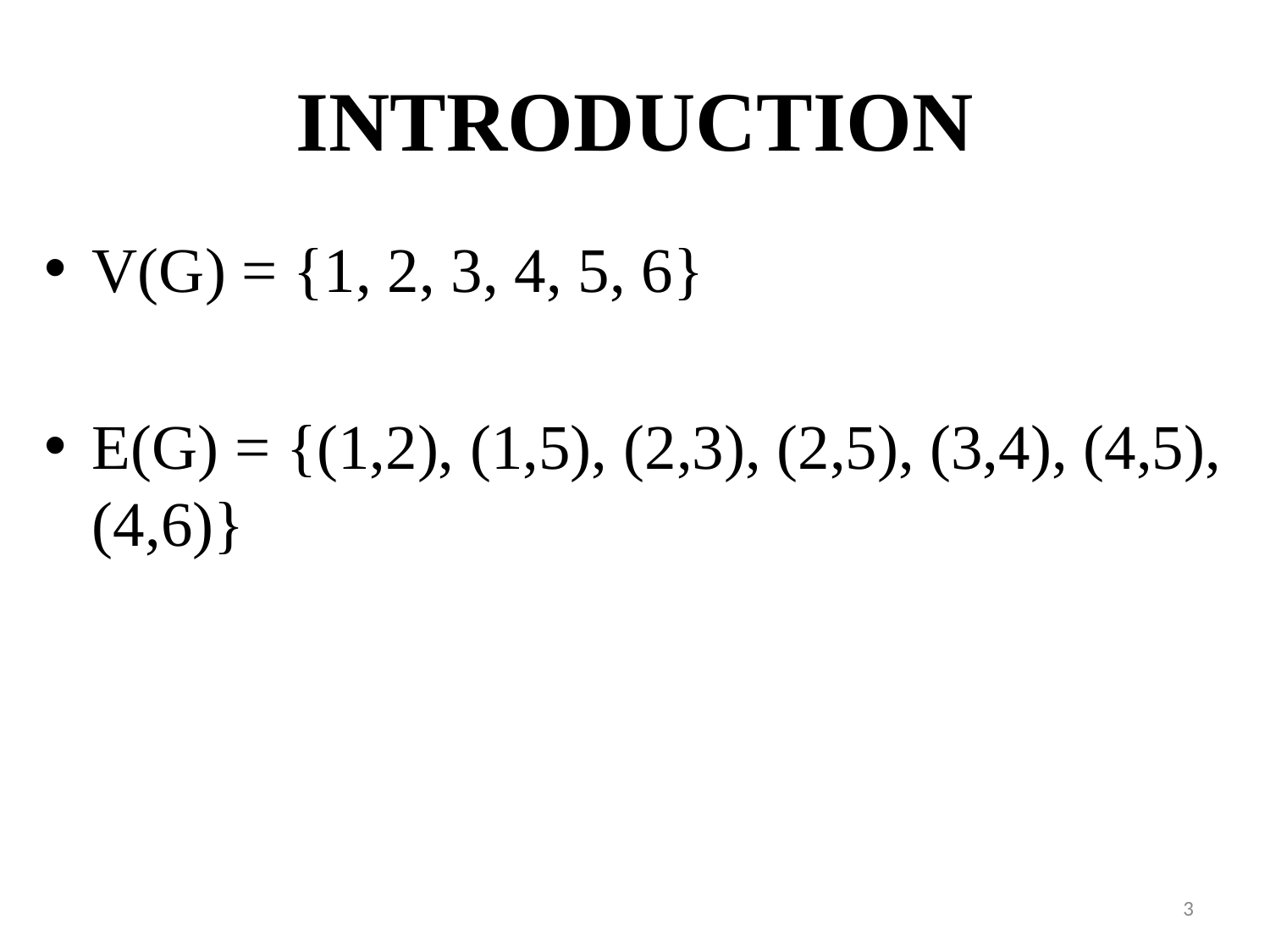

# INTRODUCTION
V(G) = {1, 2, 3, 4, 5, 6}

E(G) = {(1,2), (1,5), (2,3), (2,5), (3,4), (4,5), (4,6)}

3